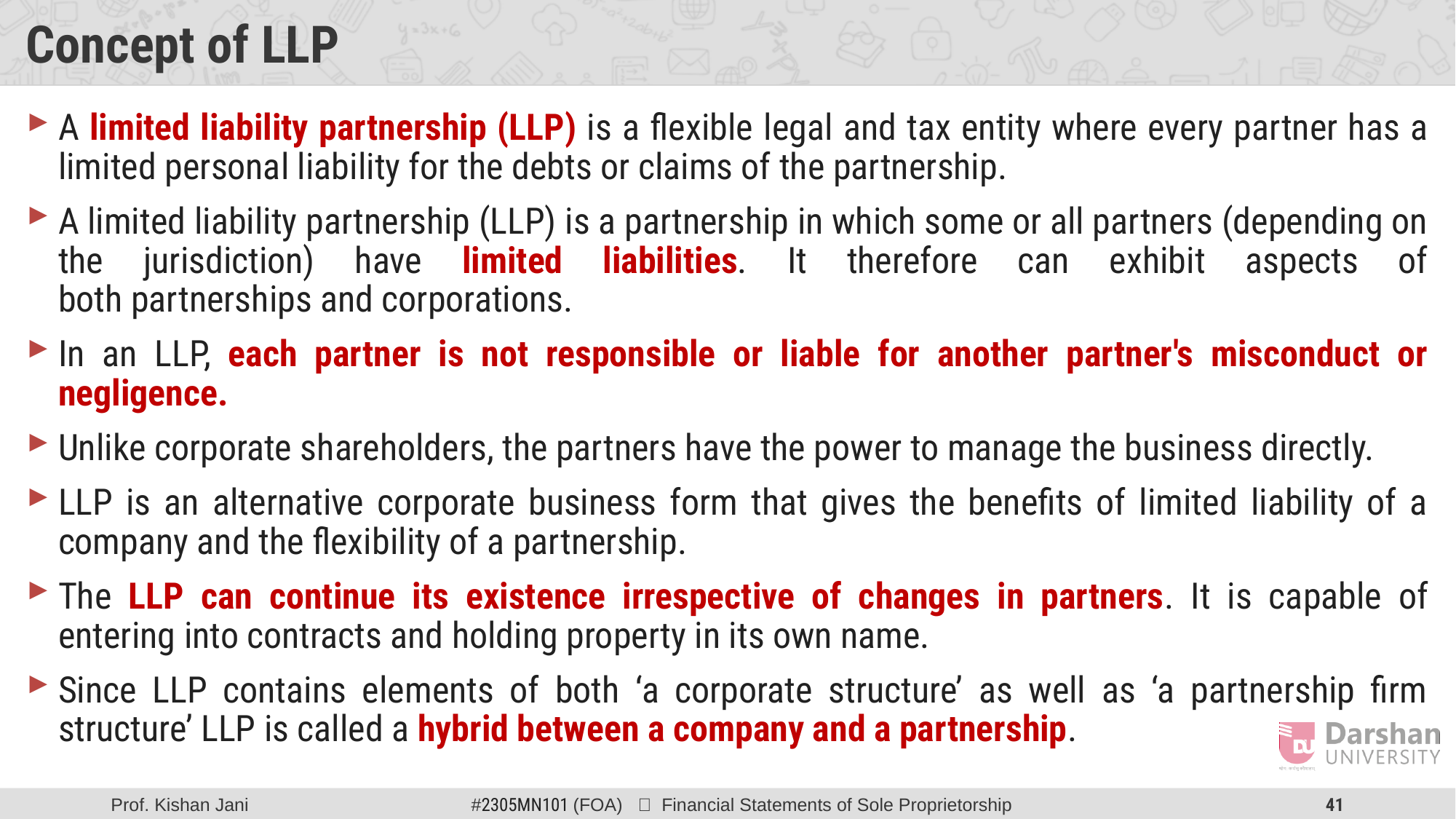

# Concept of LLP
A limited liability partnership (LLP) is a flexible legal and tax entity where every partner has a limited personal liability for the debts or claims of the partnership.
A limited liability partnership (LLP) is a partnership in which some or all partners (depending on the jurisdiction) have limited liabilities. It therefore can exhibit aspects of both partnerships and corporations.
In an LLP, each partner is not responsible or liable for another partner's misconduct or negligence.
Unlike corporate shareholders, the partners have the power to manage the business directly.
LLP is an alternative corporate business form that gives the benefits of limited liability of a company and the flexibility of a partnership.
The LLP can continue its existence irrespective of changes in partners. It is capable of entering into contracts and holding property in its own name.
Since LLP contains elements of both ‘a corporate structure’ as well as ‘a partnership firm structure’ LLP is called a hybrid between a company and a partnership.